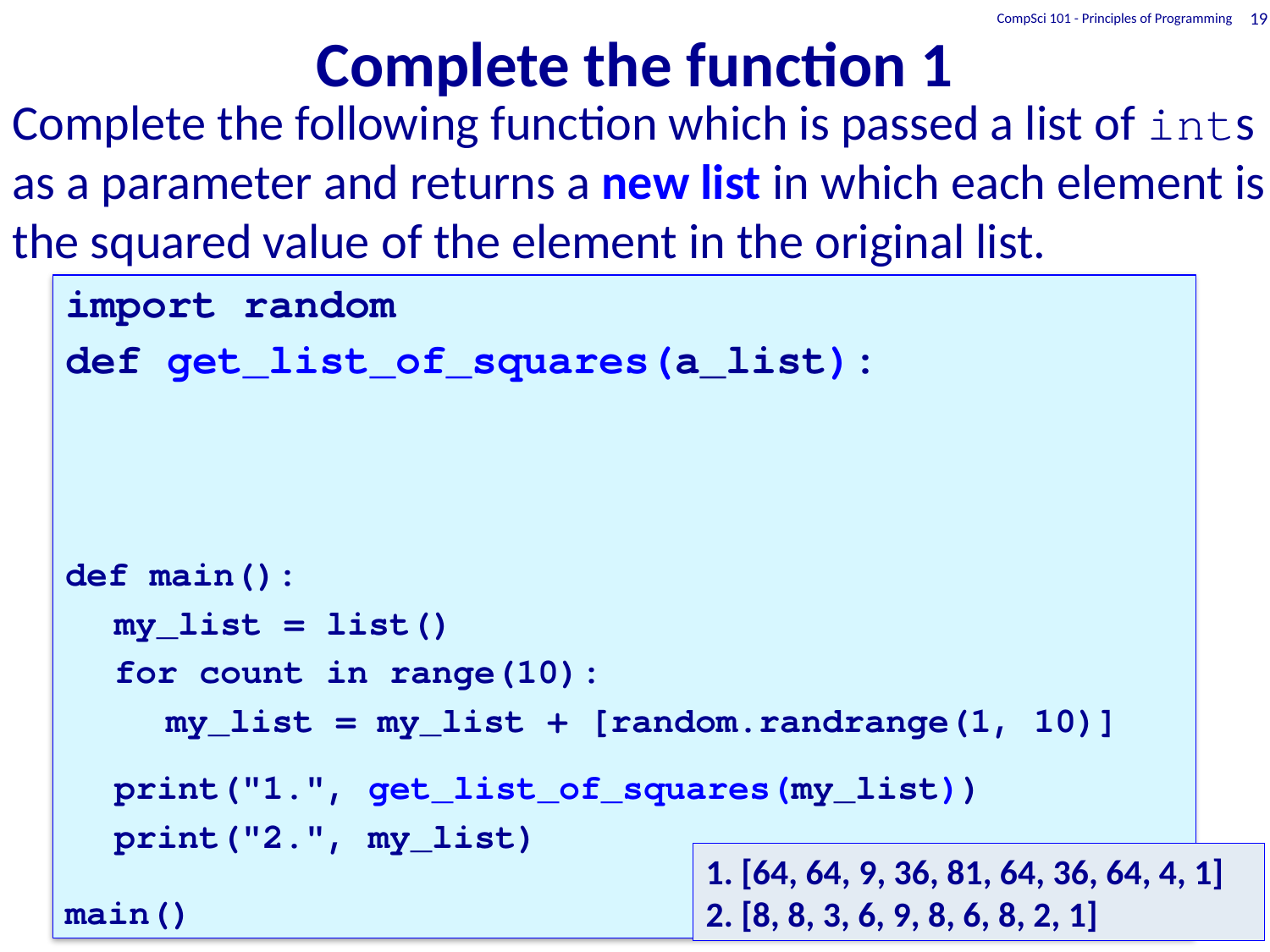

# Complete the function 1
CompSci 101 - Principles of Programming
19
Complete the following function which is passed a list of ints as a parameter and returns a new list in which each element is the squared value of the element in the original list.

import random
def get_list_of_squares(a_list):

def main():
	my_list = list()
	for count in range(10):
		my_list = my_list + [random.randrange(1, 10)]

	print("1.", get_list_of_squares(my_list))
	print("2.", my_list)

main()
1. [64, 64, 9, 36, 81, 64, 36, 64, 4, 1]
2. [8, 8, 3, 6, 9, 8, 6, 8, 2, 1]